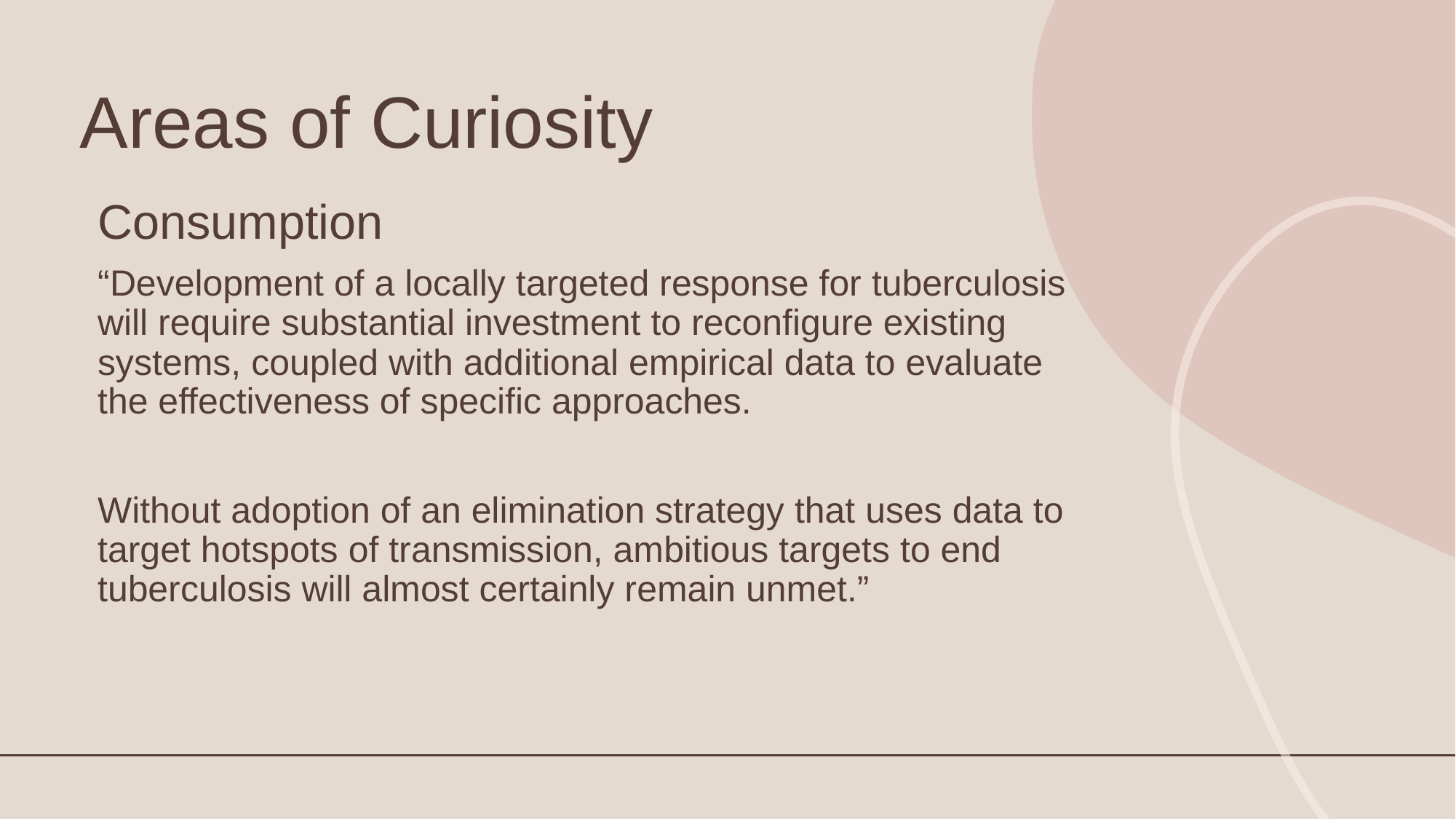

# Areas of Curiosity
Consumption
“Development of a locally targeted response for tuberculosis will require substantial investment to reconfigure existing systems, coupled with additional empirical data to evaluate the effectiveness of specific approaches.

Without adoption of an elimination strategy that uses data to target hotspots of transmission, ambitious targets to end tuberculosis will almost certainly remain unmet.”